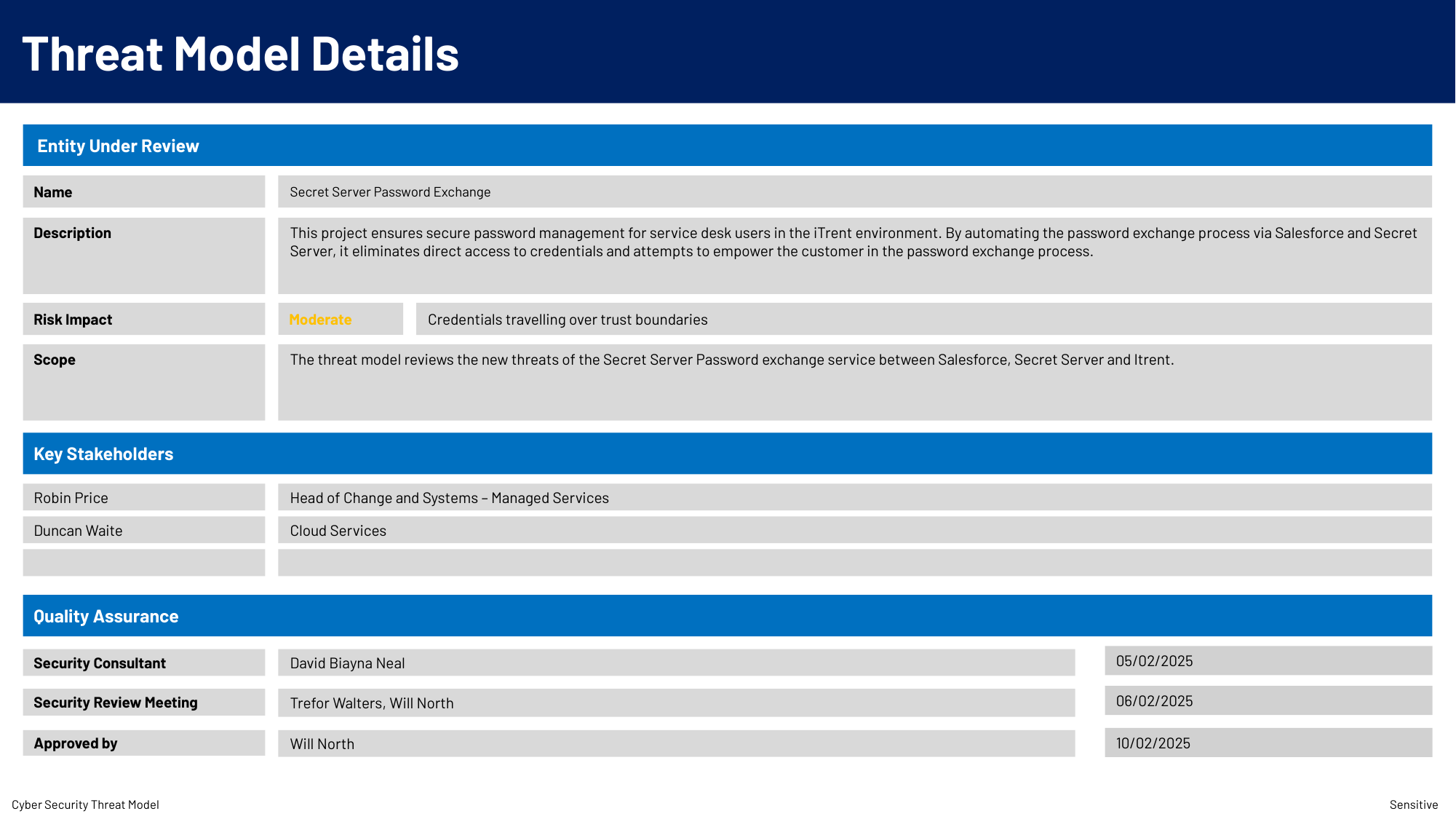

Threat Model Details
 Entity Under Review
Name
Secret Server Password Exchange
This project ensures secure password management for service desk users in the iTrent environment. By automating the password exchange process via Salesforce and Secret Server, it eliminates direct access to credentials and attempts to empower the customer in the password exchange process.
Description
Moderate
Risk Impact
Credentials travelling over trust boundaries
The threat model reviews the new threats of the Secret Server Password exchange service between Salesforce, Secret Server and Itrent.
Scope
Key Stakeholders
Robin Price
Head of Change and Systems – Managed Services
Duncan Waite
Cloud Services

Quality Assurance
05/02/2025
Security Consultant
David Biayna Neal
06/02/2025
Security Review Meeting
Trefor Walters, Will North
10/02/2025
Approved by
Will North
Cyber Security Threat Model	Sensitive